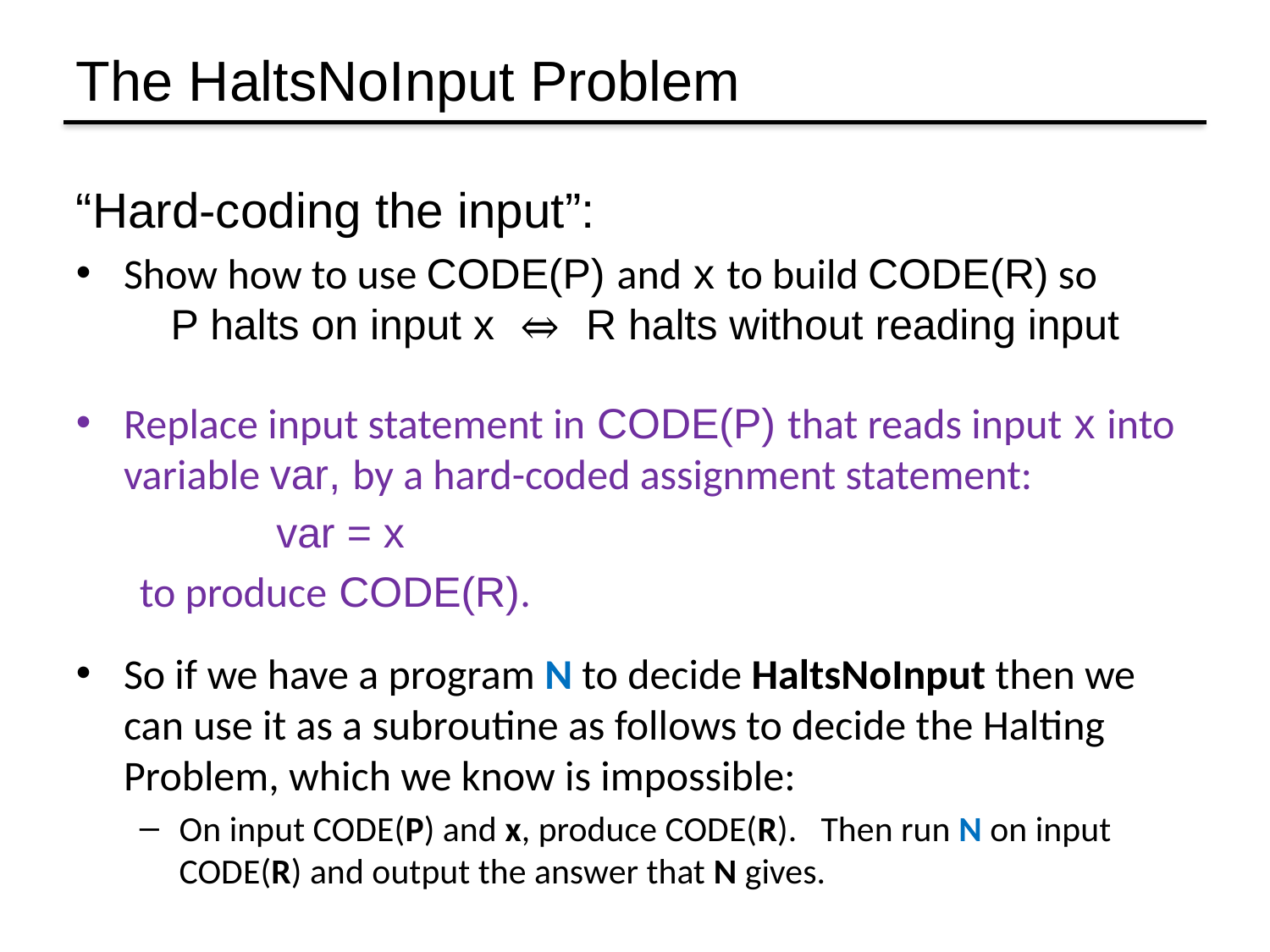

# The HaltsNoInput Problem
“Hard-coding the input”:
Show how to use CODE(P) and x to build CODE(R) so             P halts on input x  ⇔  R halts without reading input

Replace input statement in CODE(P) that reads input x into variable var, by a hard-coded assignment statement:
                 var = x
to produce CODE(R).

So if we have a program N to decide HaltsNoInput then we can use it as a subroutine as follows to decide the Halting Problem, which we know is impossible:
On input CODE(P) and x, produce CODE(R).   Then run N on input CODE(R) and output the answer that N gives.